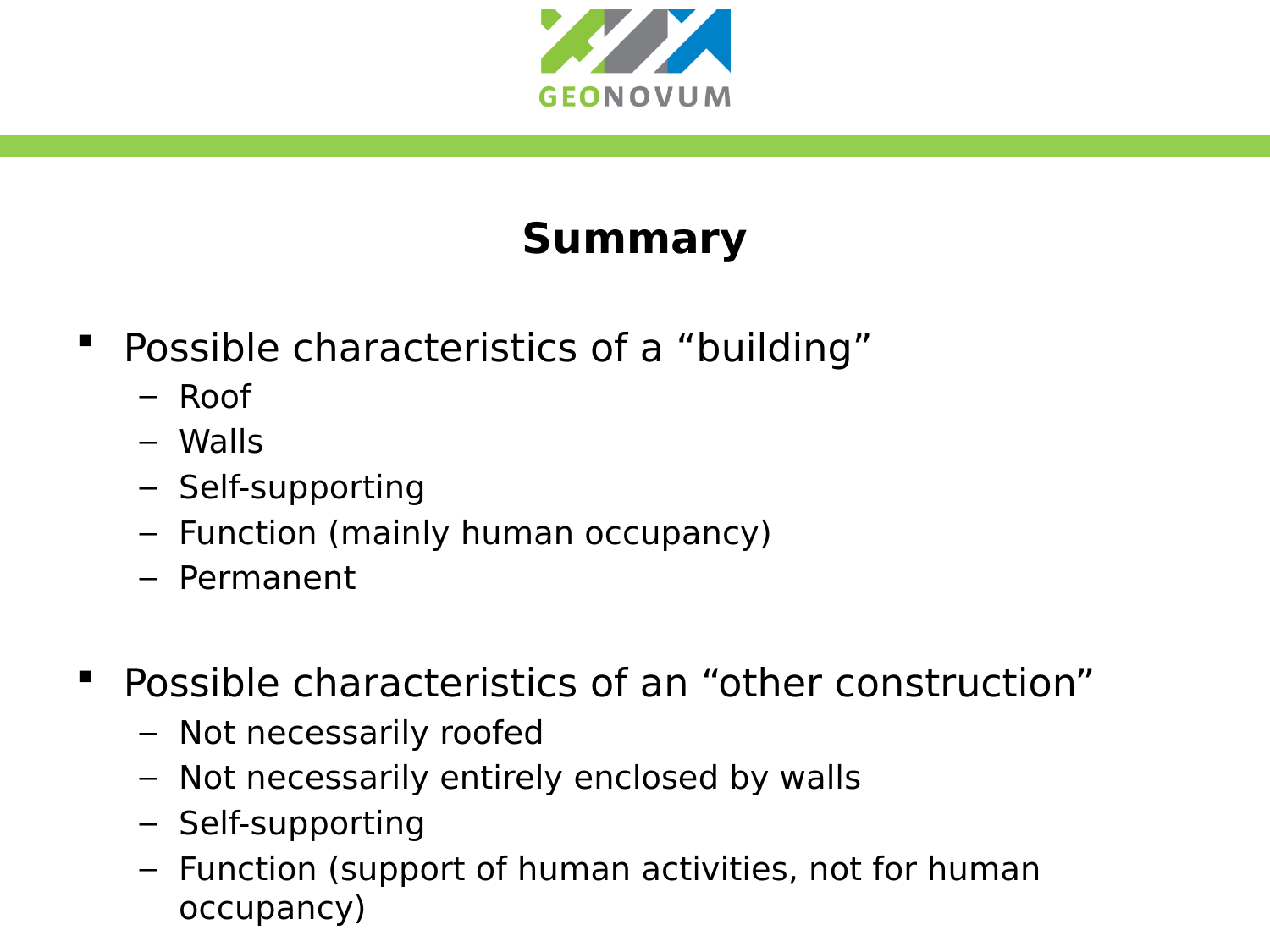

# Summary
Possible characteristics of a “building”
Roof
Walls
Self-supporting
Function (mainly human occupancy)
Permanent

Possible characteristics of an “other construction”
Not necessarily roofed
Not necessarily entirely enclosed by walls
Self-supporting
Function (support of human activities, not for human occupancy)